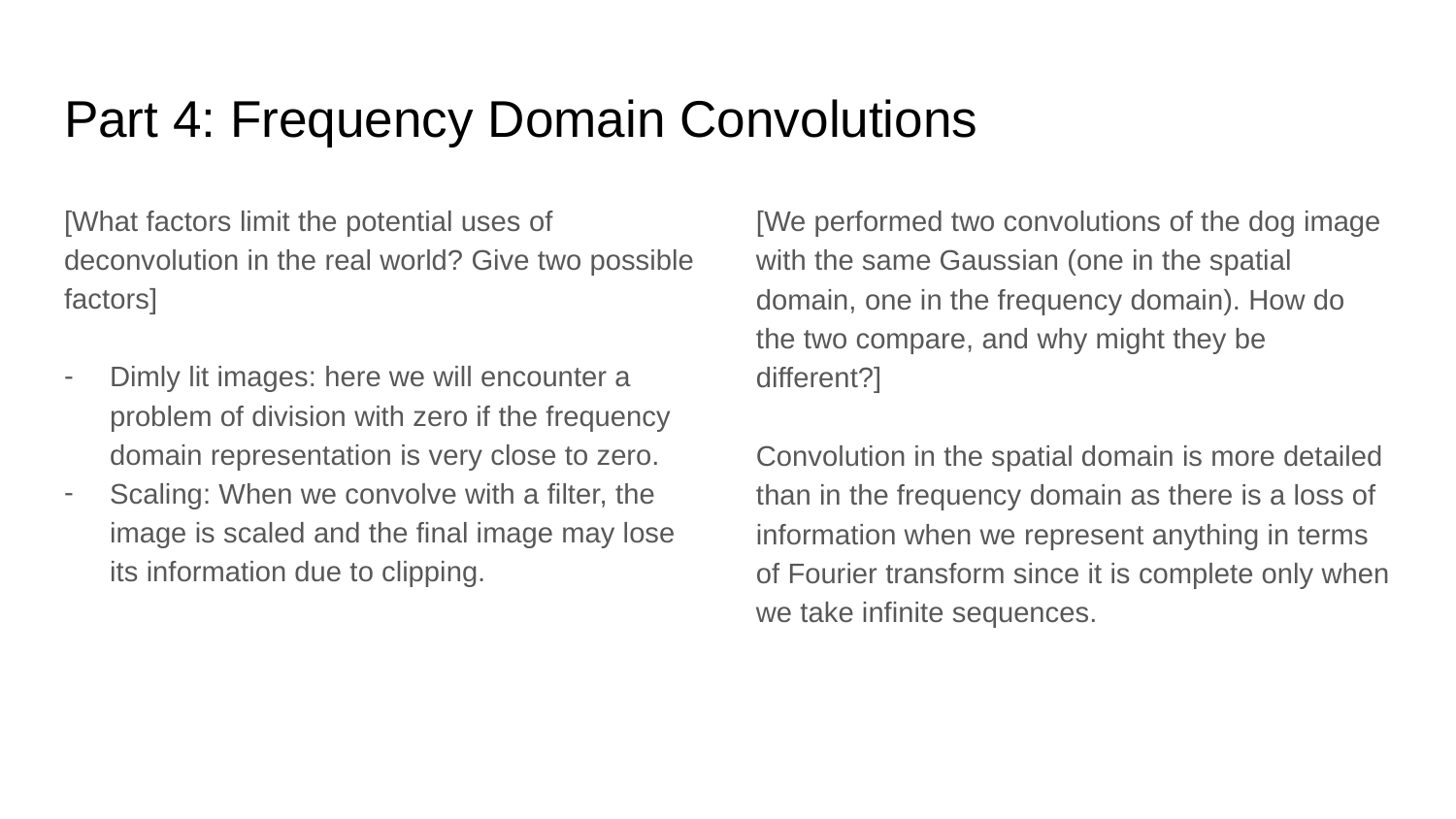

# Part 4: Frequency Domain Convolutions
[What factors limit the potential uses of deconvolution in the real world? Give two possible factors]

Dimly lit images: here we will encounter a problem of division with zero if the frequency domain representation is very close to zero.
Scaling: When we convolve with a filter, the image is scaled and the final image may lose its information due to clipping.

[We performed two convolutions of the dog image with the same Gaussian (one in the spatial domain, one in the frequency domain). How do the two compare, and why might they be different?]

Convolution in the spatial domain is more detailed than in the frequency domain as there is a loss of information when we represent anything in terms of Fourier transform since it is complete only when we take infinite sequences.